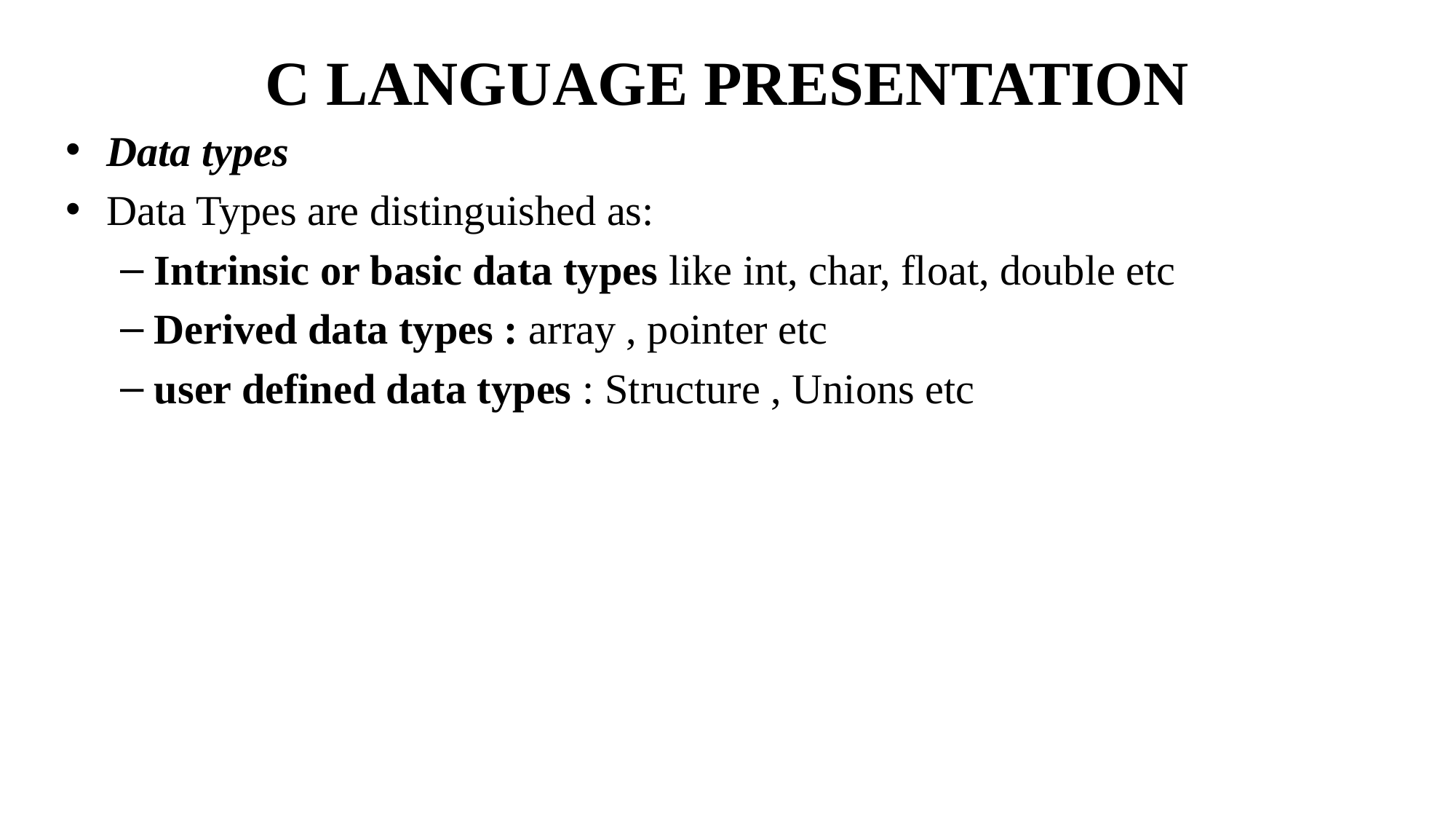

# C LANGUAGE PRESENTATION
Data types
Data Types are distinguished as:
Intrinsic or basic data types like int, char, float, double etc
Derived data types : array , pointer etc
user defined data types : Structure , Unions etc